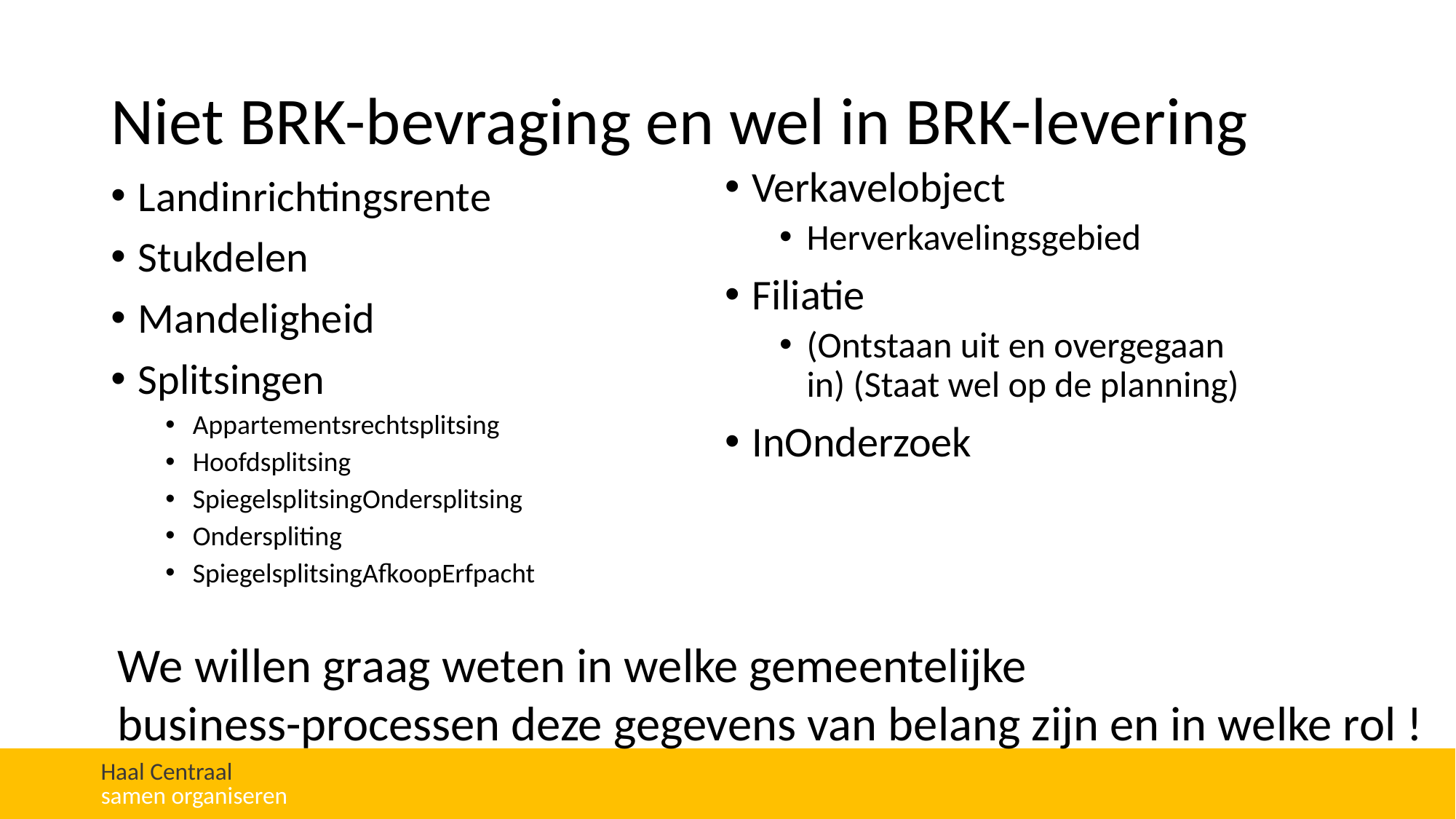

# Niet BRK-bevraging en wel in BRK-levering
Verkavelobject
Herverkavelingsgebied
Filiatie
(Ontstaan uit en overgegaan in) (Staat wel op de planning)
InOnderzoek
Landinrichtingsrente
Stukdelen
Mandeligheid
Splitsingen
Appartementsrechtsplitsing
Hoofdsplitsing
SpiegelsplitsingOndersplitsing
Onderspliting
SpiegelsplitsingAfkoopErfpacht
We willen graag weten in welke gemeentelijke
business-processen deze gegevens van belang zijn en in welke rol !